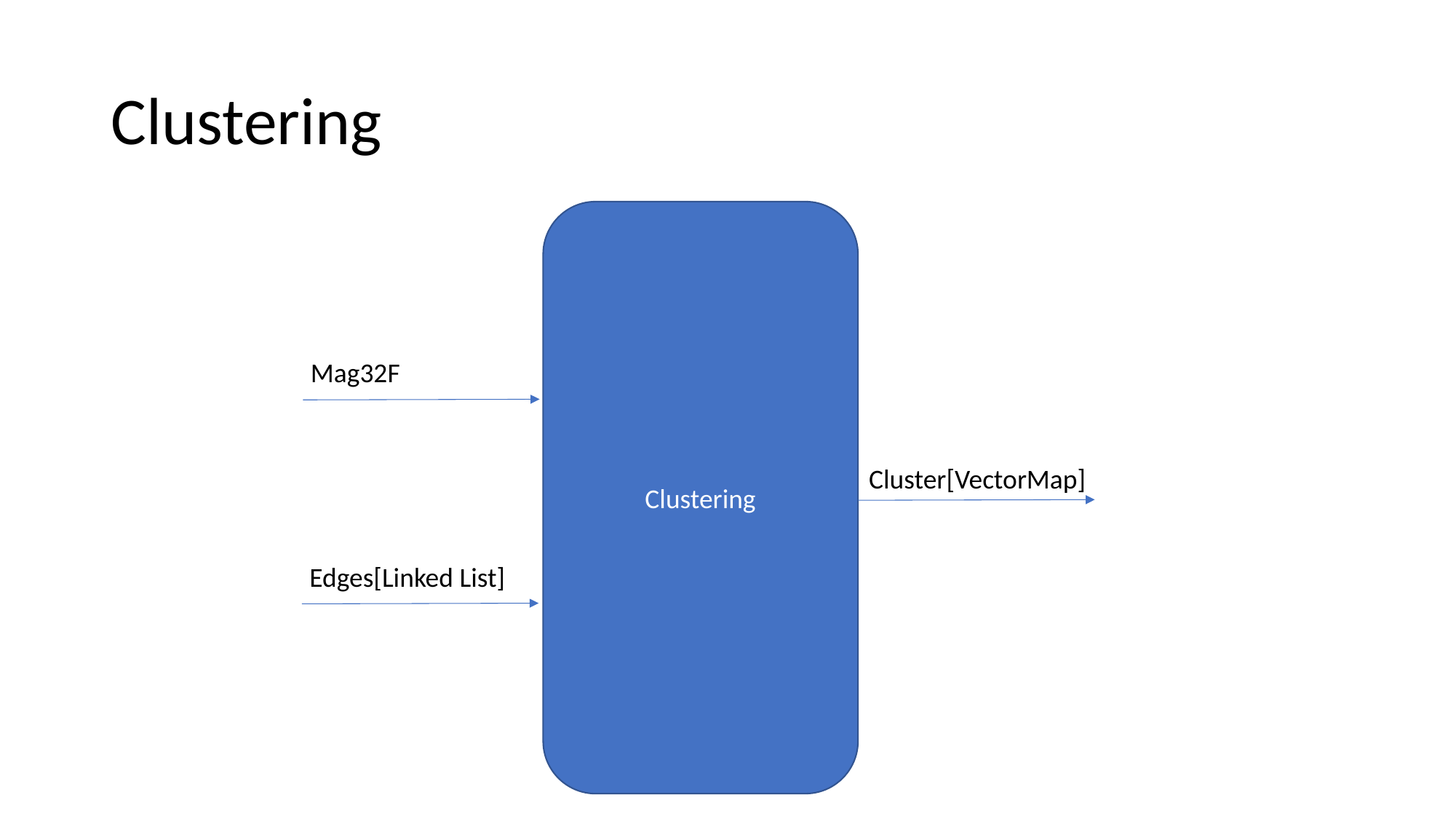

# Clustering
Clustering
Mag32F
Cluster[VectorMap]
Edges[Linked List]